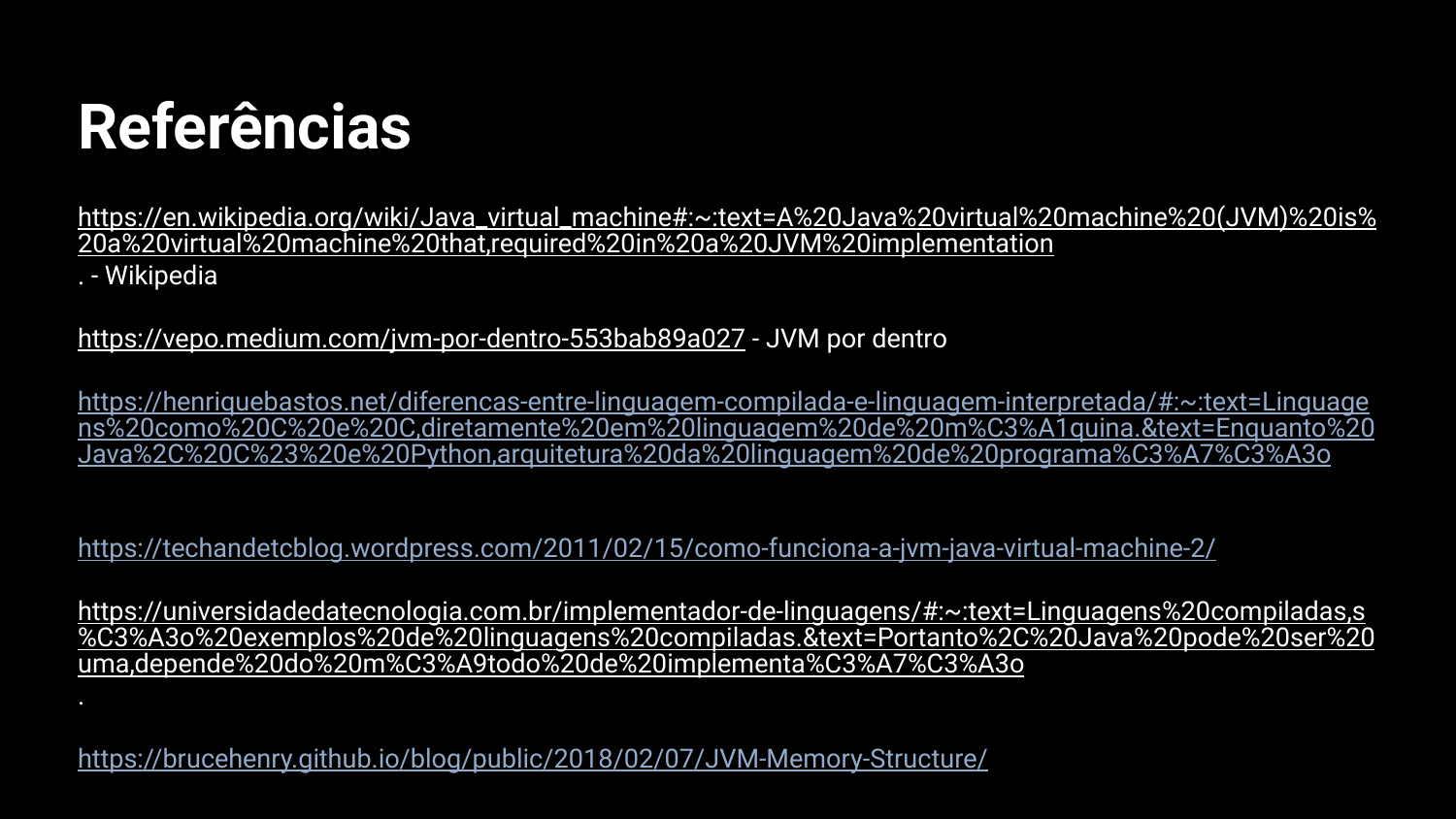

# Referências
https://en.wikipedia.org/wiki/Java_virtual_machine#:~:text=A%20Java%20virtual%20machine%20(JVM)%20is%20a%20virtual%20machine%20that,required%20in%20a%20JVM%20implementation. - Wikipedia

https://vepo.medium.com/jvm-por-dentro-553bab89a027 - JVM por dentro

https://henriquebastos.net/diferencas-entre-linguagem-compilada-e-linguagem-interpretada/#:~:text=Linguagens%20como%20C%20e%20C,diretamente%20em%20linguagem%20de%20m%C3%A1quina.&text=Enquanto%20Java%2C%20C%23%20e%20Python,arquitetura%20da%20linguagem%20de%20programa%C3%A7%C3%A3o

https://techandetcblog.wordpress.com/2011/02/15/como-funciona-a-jvm-java-virtual-machine-2/

https://universidadedatecnologia.com.br/implementador-de-linguagens/#:~:text=Linguagens%20compiladas,s%C3%A3o%20exemplos%20de%20linguagens%20compiladas.&text=Portanto%2C%20Java%20pode%20ser%20uma,depende%20do%20m%C3%A9todo%20de%20implementa%C3%A7%C3%A3o.

https://brucehenry.github.io/blog/public/2018/02/07/JVM-Memory-Structure/